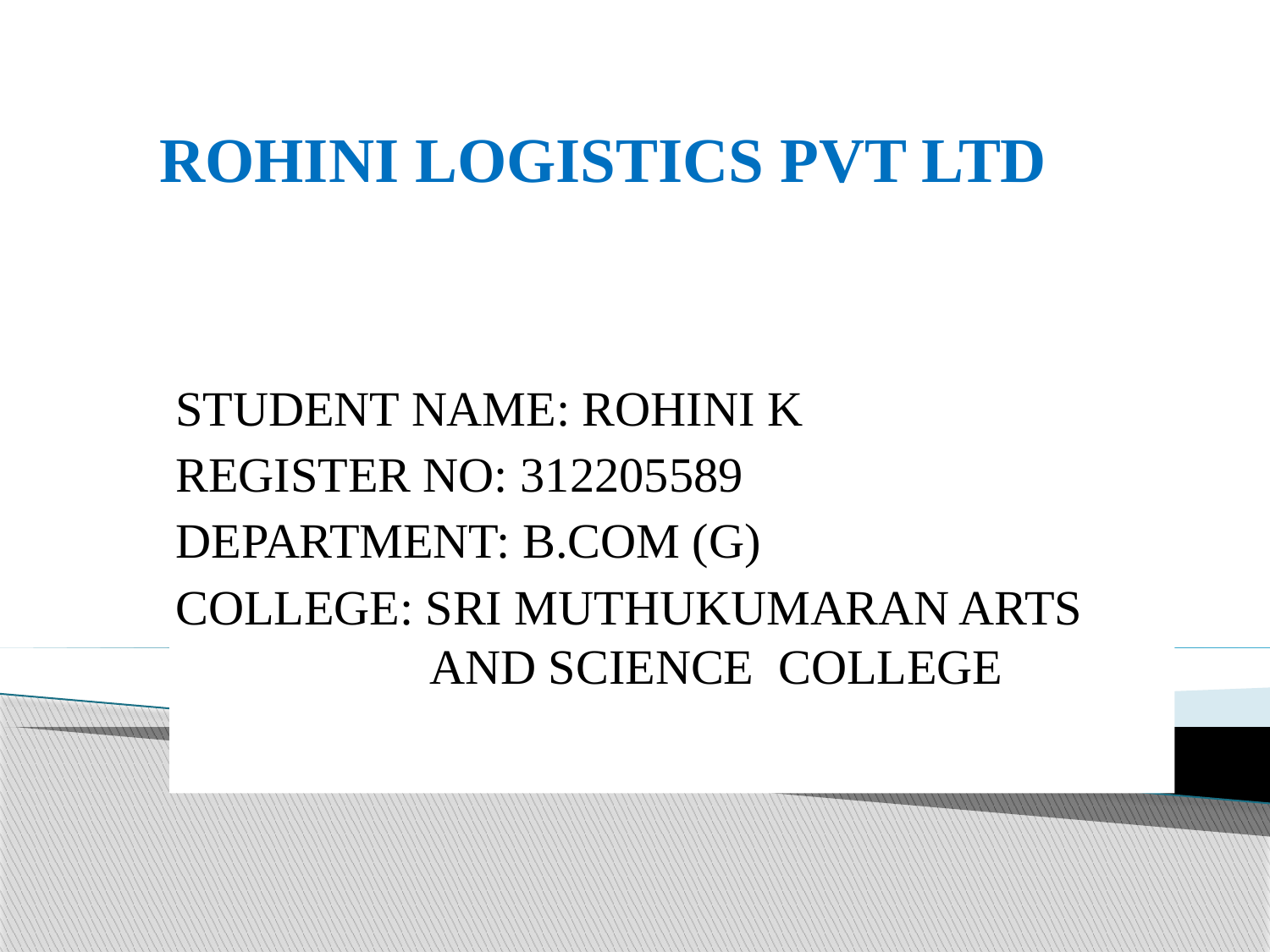

# ROHINI LOGISTICS PVT LTD
STUDENT NAME: ROHINI K
REGISTER NO: 312205589
DEPARTMENT: B.COM (G)
COLLEGE: SRI MUTHUKUMARAN ARTS 		AND SCIENCE  COLLEGE